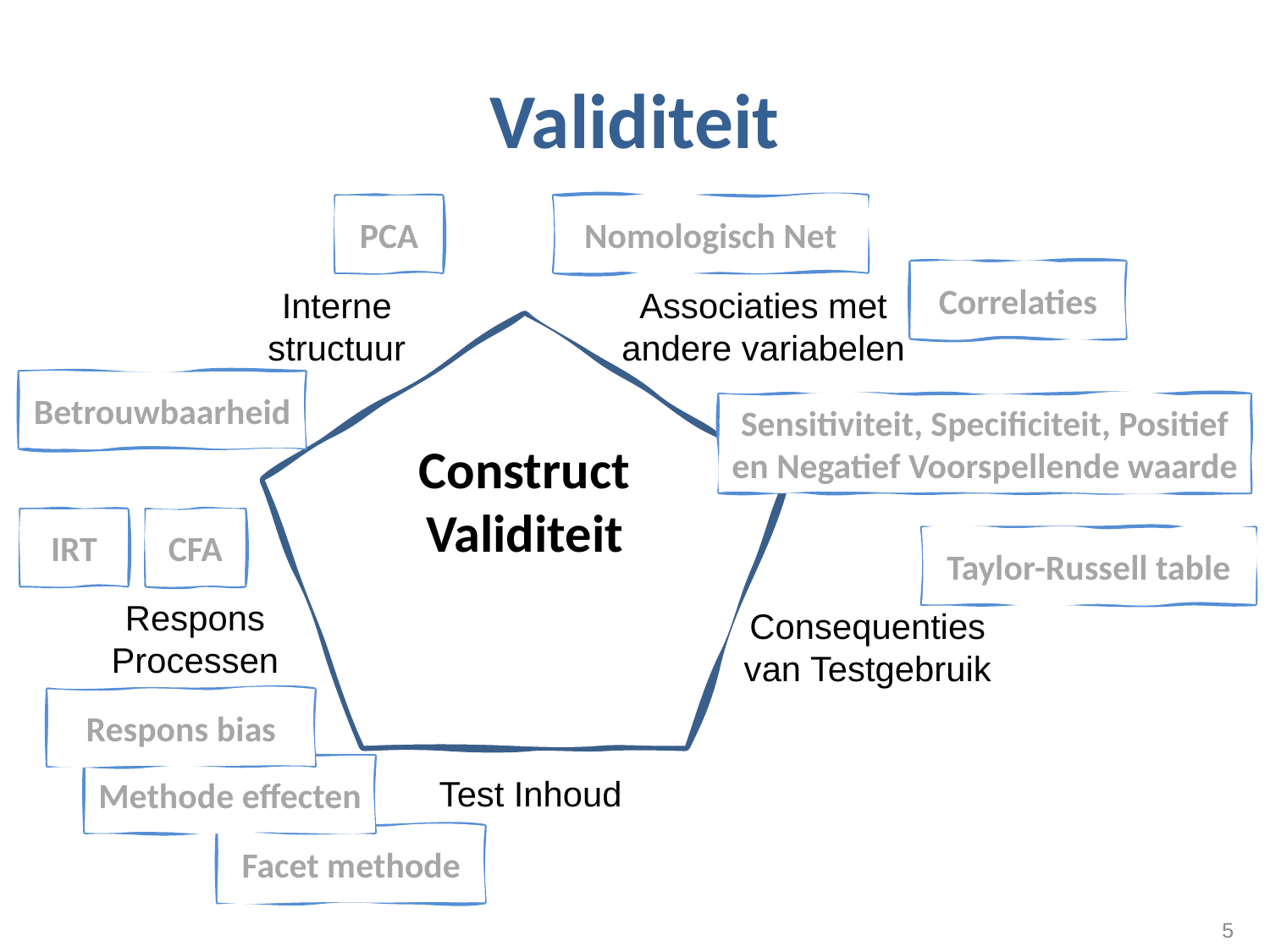

# Validiteit
Nomologisch Net
PCA
Correlaties
Interne structuur
Associaties met andere variabelen
Construct
Validiteit

Betrouwbaarheid
Sensitiviteit, Specificiteit, Positief en Negatief Voorspellende waarde
IRT
CFA
Taylor-Russell table
Respons Processen
Consequenties van Testgebruik
Respons bias
Methode effecten
Test Inhoud
Facet methode
5